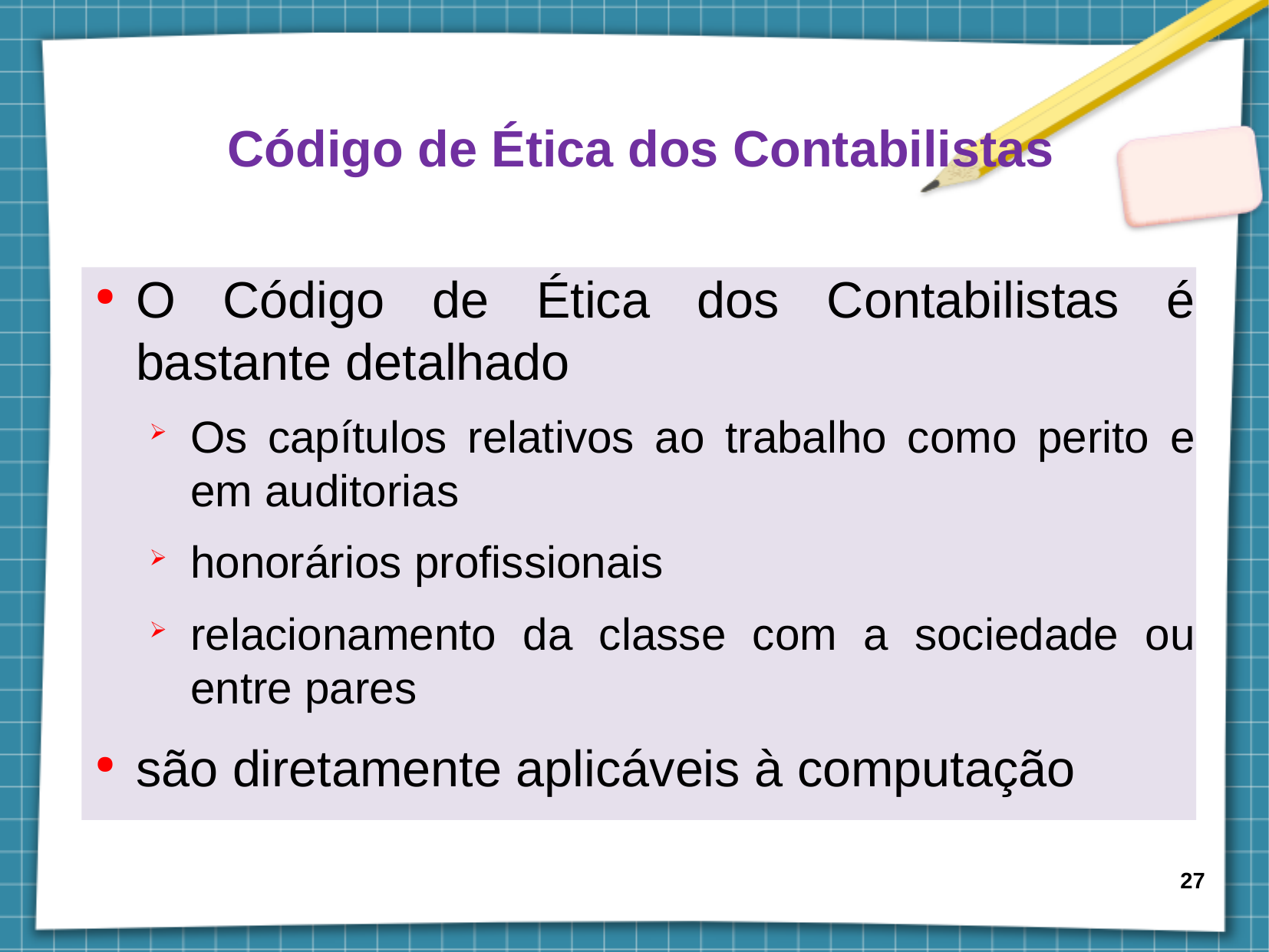

Código de Ética dos Contabilistas
O Código de Ética dos Contabilistas é bastante detalhado
Os capítulos relativos ao trabalho como perito e em auditorias
honorários profissionais
relacionamento da classe com a sociedade ou entre pares
são diretamente aplicáveis à computação
27